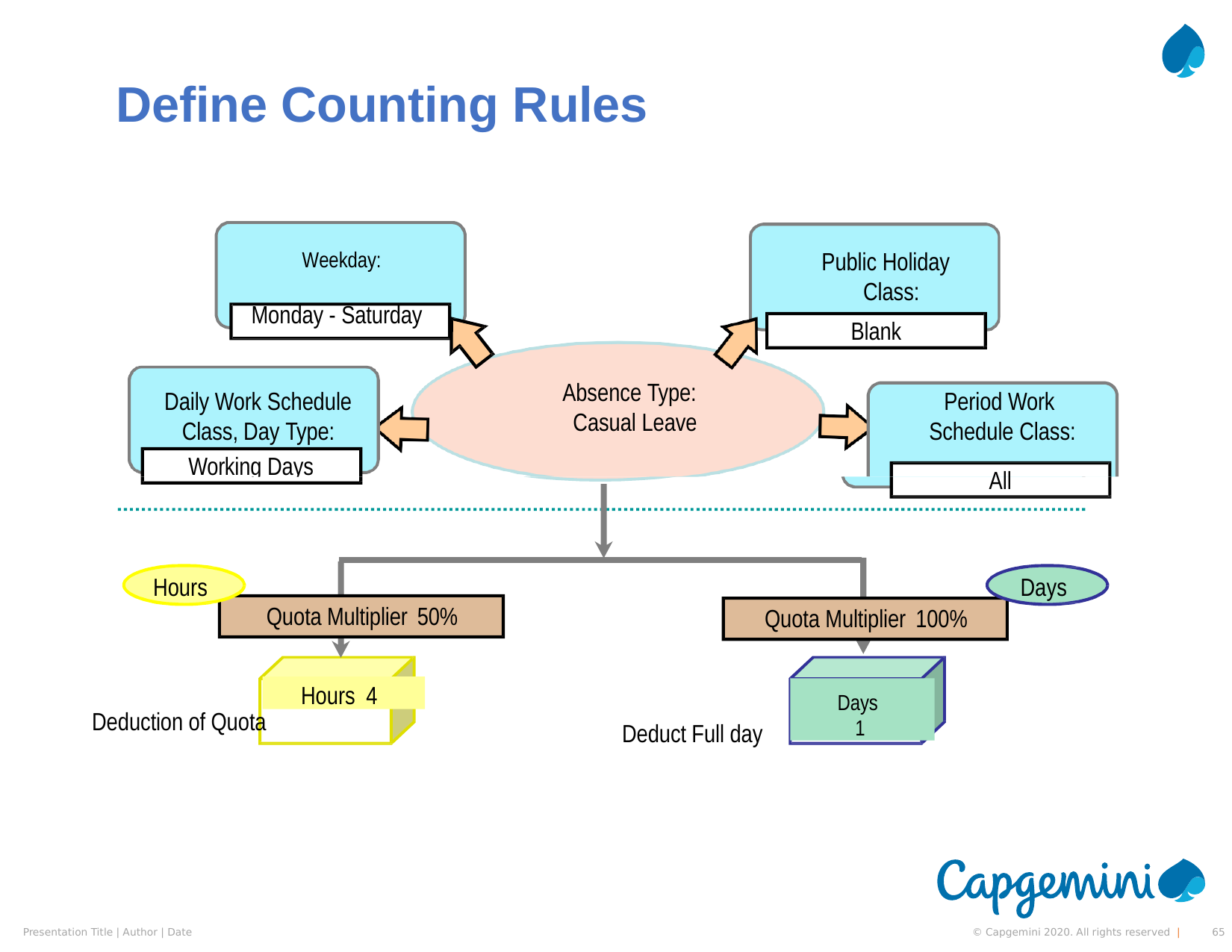

# Define Counting Rules

Weekday:
Public Holiday  Class:
Monday - Saturday

Blank
Absence Type:  Casual Leave
Daily Work Schedule  Class, Day Type:
Period Work  Schedule Class:

Working Days
All

Hours
Days

Quota Multiplier 50%
Quota Multiplier 100%
Hours  4
Days  1
Deduction of Quota
Deduct Full day